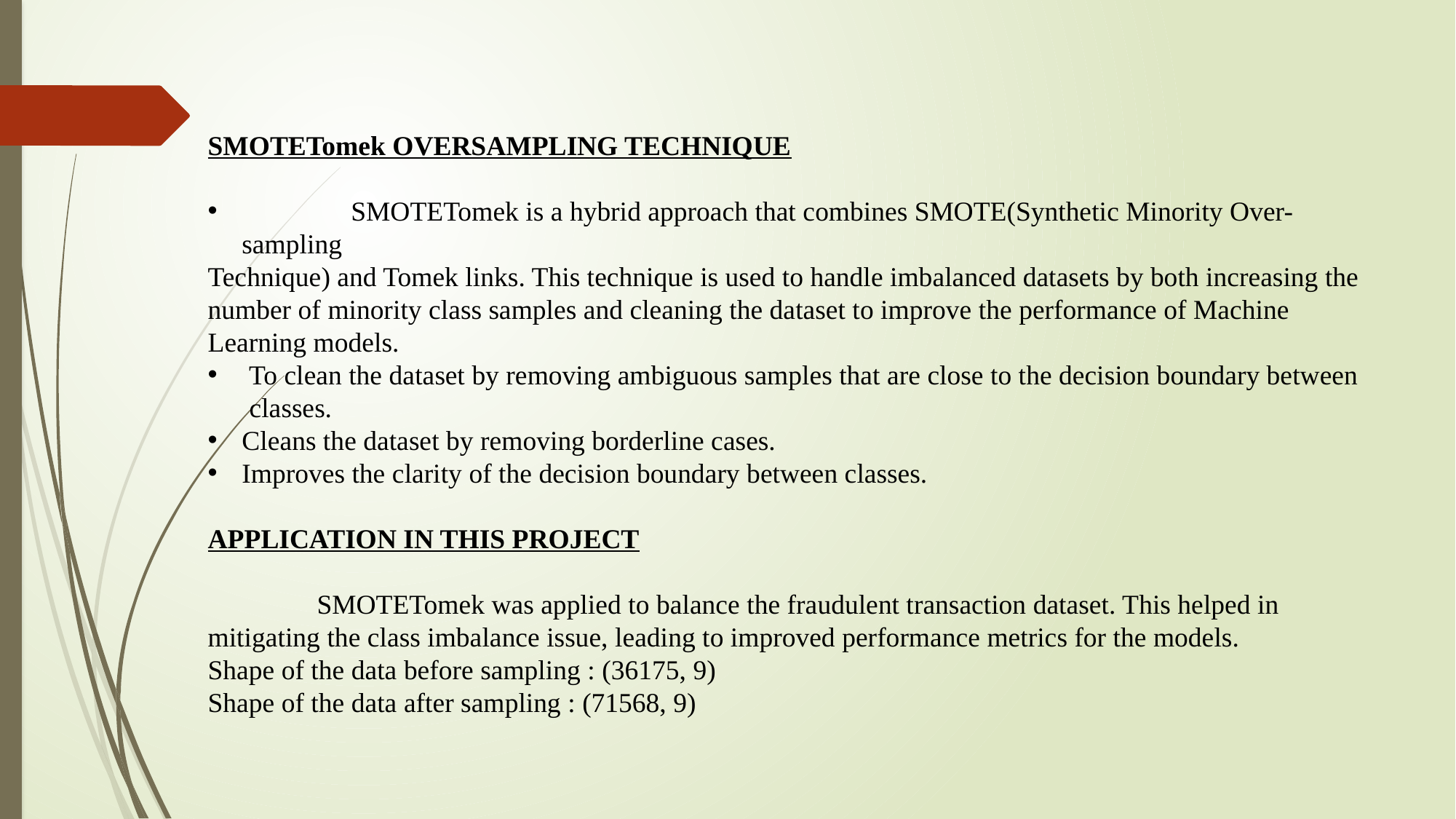

SMOTETomek OVERSAMPLING TECHNIQUE

	SMOTETomek is a hybrid approach that combines SMOTE(Synthetic Minority Over-sampling
Technique) and Tomek links. This technique is used to handle imbalanced datasets by both increasing the
number of minority class samples and cleaning the dataset to improve the performance of Machine
Learning models.
 To clean the dataset by removing ambiguous samples that are close to the decision boundary between
      classes.
Cleans the dataset by removing borderline cases.
Improves the clarity of the decision boundary between classes.

APPLICATION IN THIS PROJECT

	SMOTETomek was applied to balance the fraudulent transaction dataset. This helped in mitigating the class imbalance issue, leading to improved performance metrics for the models.
Shape of the data before sampling : (36175, 9)
Shape of the data after sampling : (71568, 9)